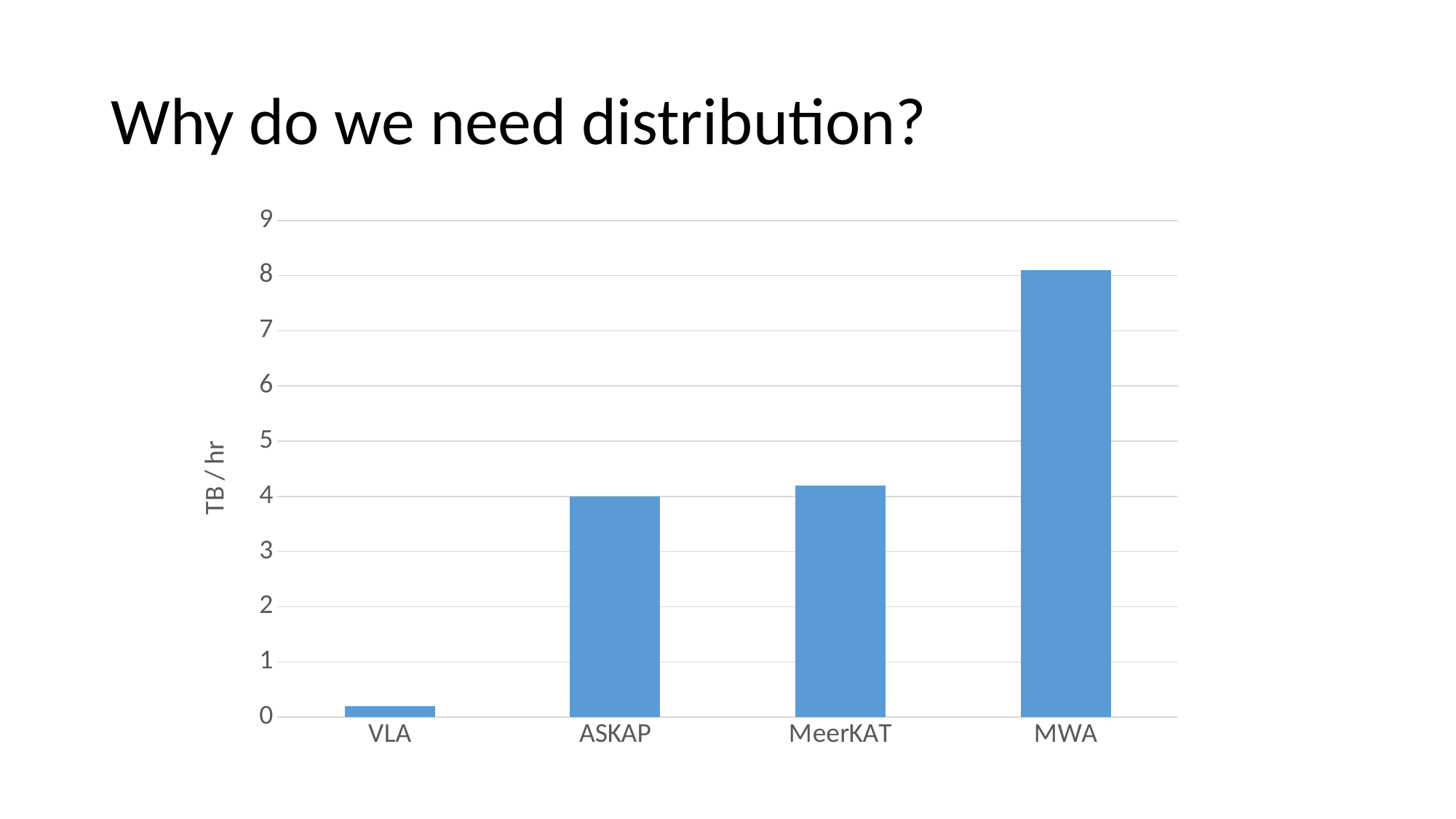

# Why do we need distribution?

### Chart

| Category |  |
|---|---|
| VLA | 0.2 |
| ASKAP | 4.0 |
| MeerKAT | 4.2 |
| MWA | 8.1 |